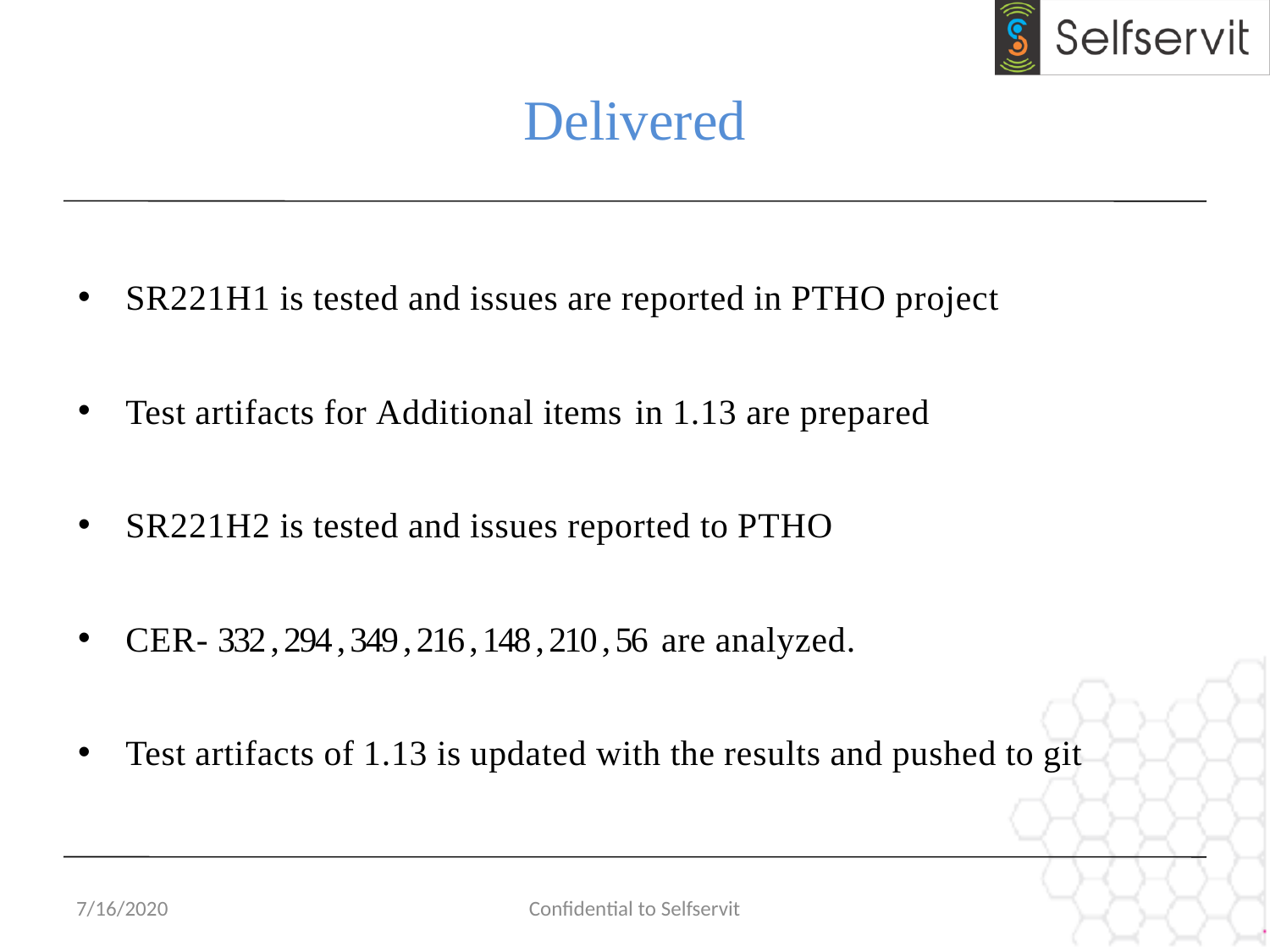

# Delivered
SR221H1 is tested and issues are reported in PTHO project
Test artifacts for Additional items in 1.13 are prepared
SR221H2 is tested and issues reported to PTHO
CER- 332 , 294 , 349 , 216 , 148 , 210 , 56  are analyzed.
Test artifacts of 1.13 is updated with the results and pushed to git
7/16/2020
Confidential to Selfservit
4